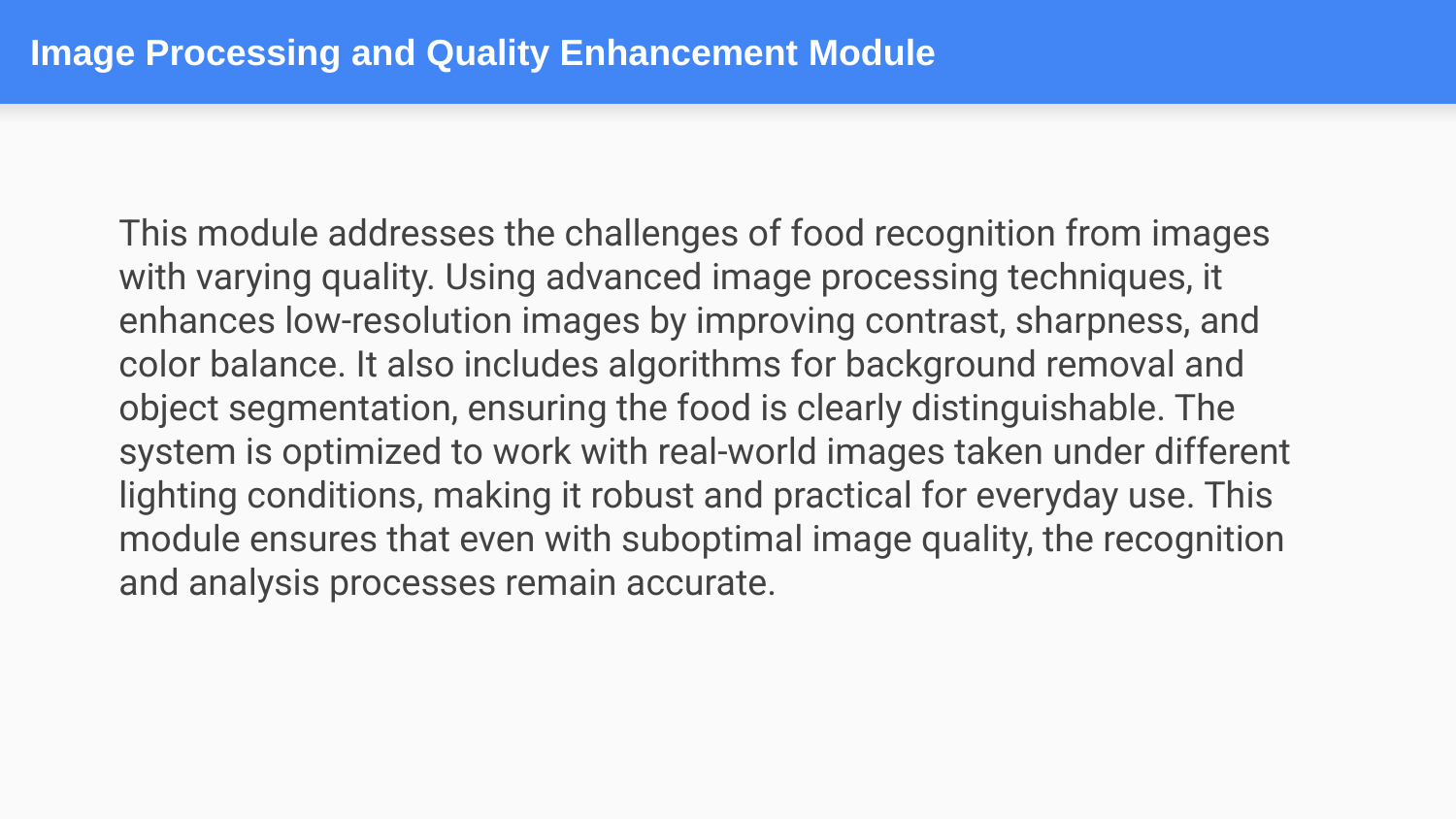

# Image Processing and Quality Enhancement Module
This module addresses the challenges of food recognition from images with varying quality. Using advanced image processing techniques, it enhances low-resolution images by improving contrast, sharpness, and color balance. It also includes algorithms for background removal and object segmentation, ensuring the food is clearly distinguishable. The system is optimized to work with real-world images taken under different lighting conditions, making it robust and practical for everyday use. This module ensures that even with suboptimal image quality, the recognition and analysis processes remain accurate.